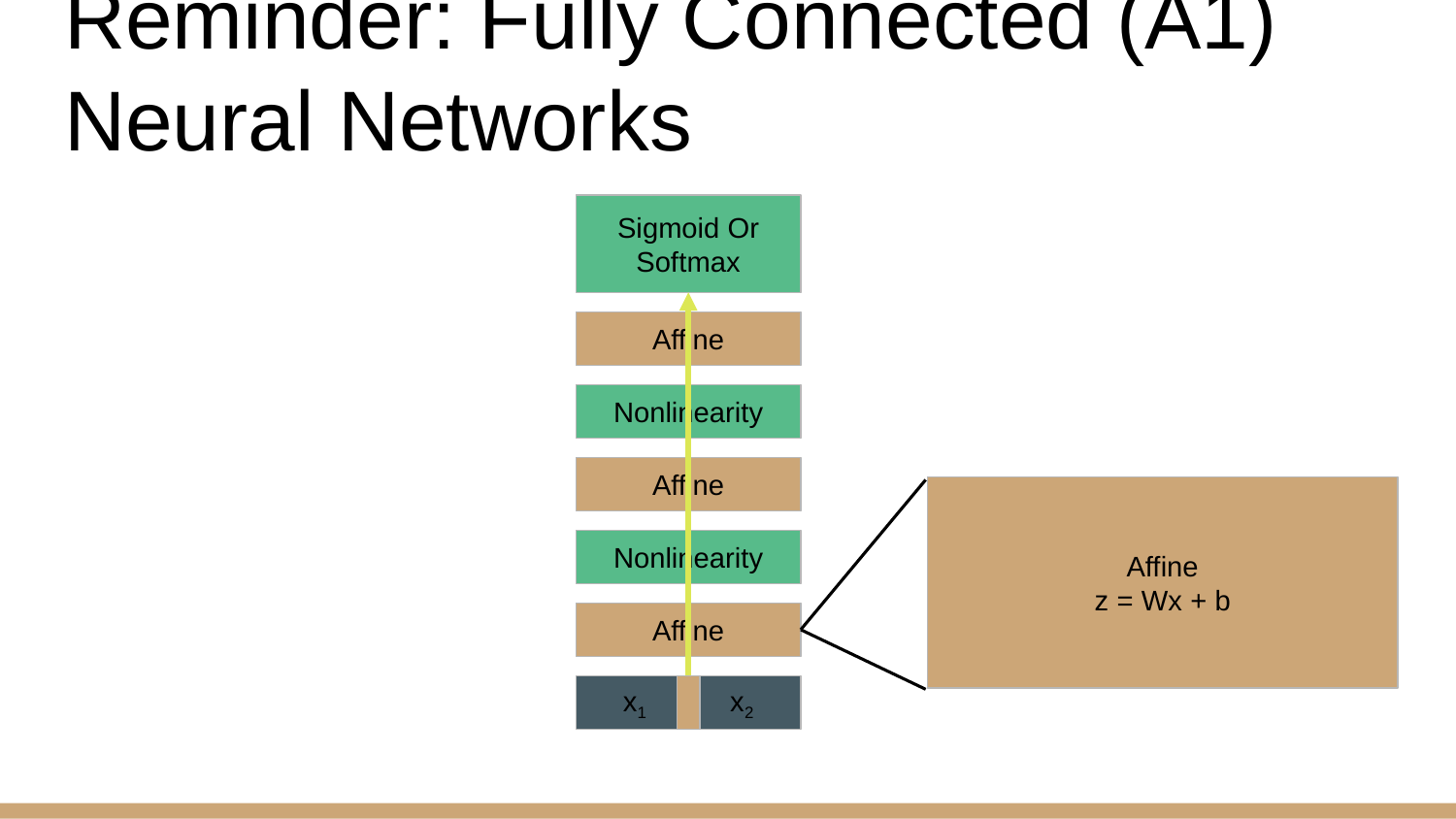

# Reminder: Fully Connected (A1) Neural Networks
Sigmoid Or Softmax
Affine
Nonlinearity
Affine
Affine
z = Wx + b
Nonlinearity
Affine
x1             x2